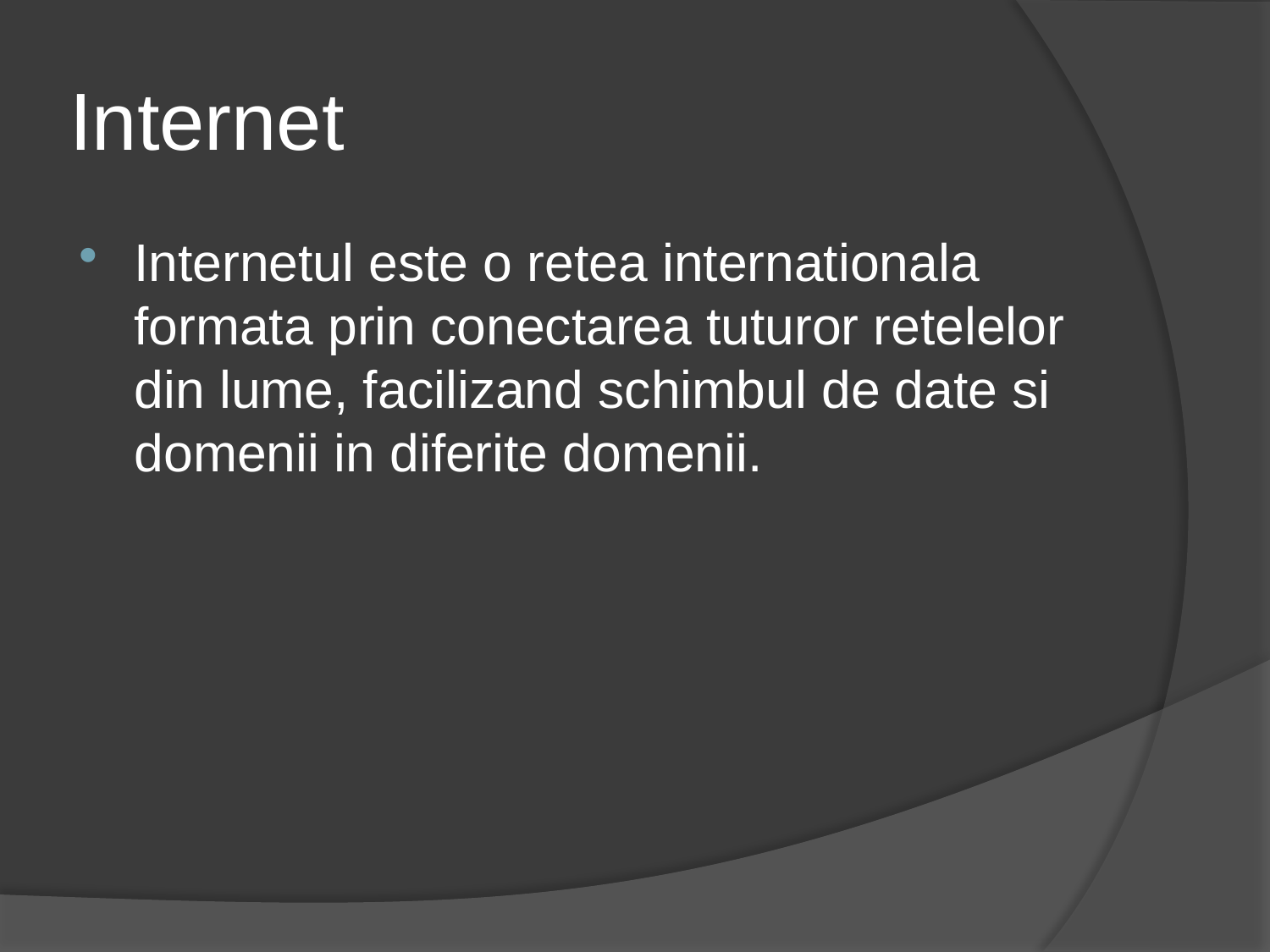

# Internet
Internetul este o retea internationala formata prin conectarea tuturor retelelor din lume, facilizand schimbul de date si domenii in diferite domenii.